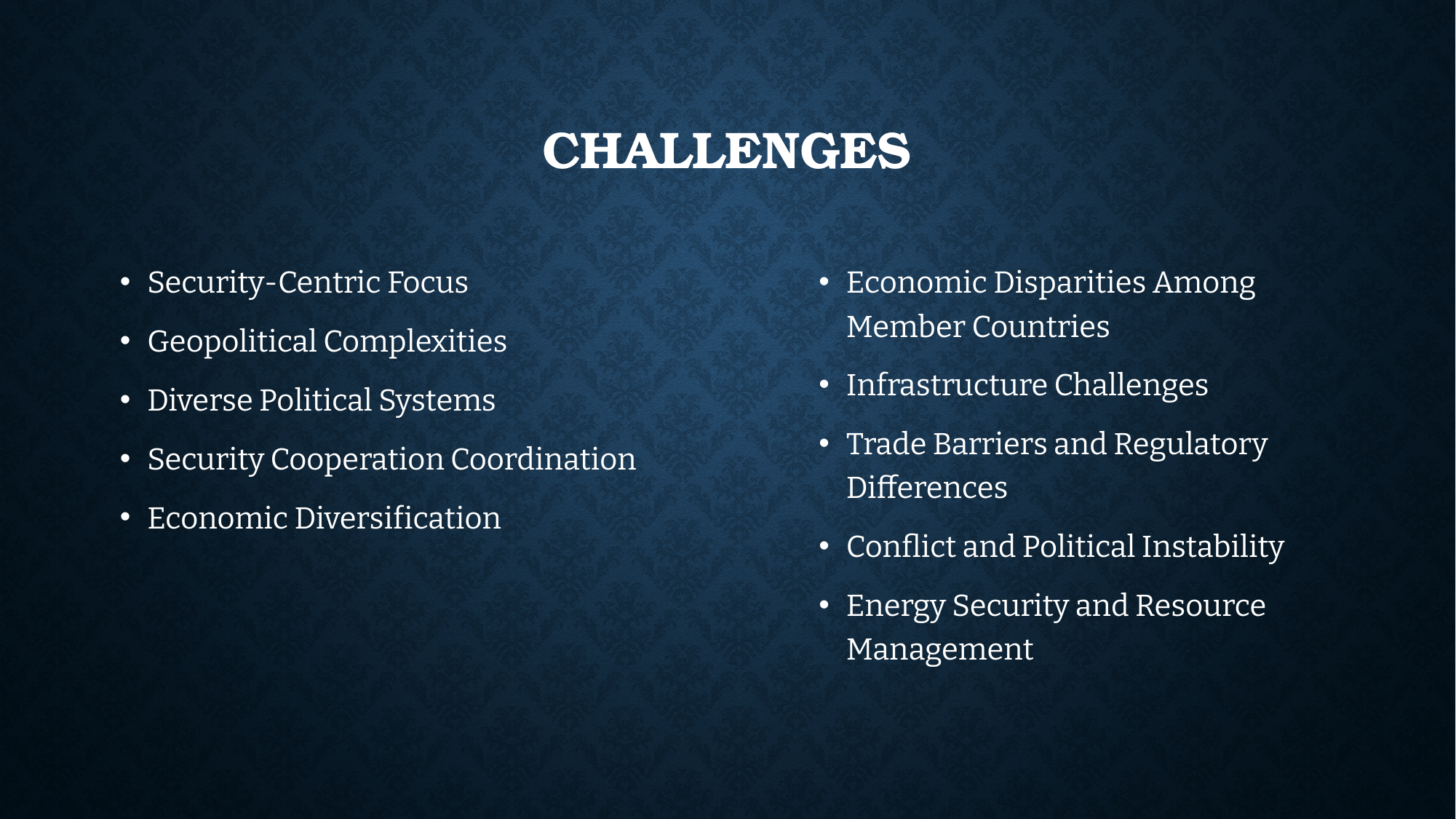

# Challenges
Security-Centric Focus
Geopolitical Complexities
Diverse Political Systems
Security Cooperation Coordination
Economic Diversification
Economic Disparities Among Member Countries
Infrastructure Challenges
Trade Barriers and Regulatory Differences
Conflict and Political Instability
Energy Security and Resource Management